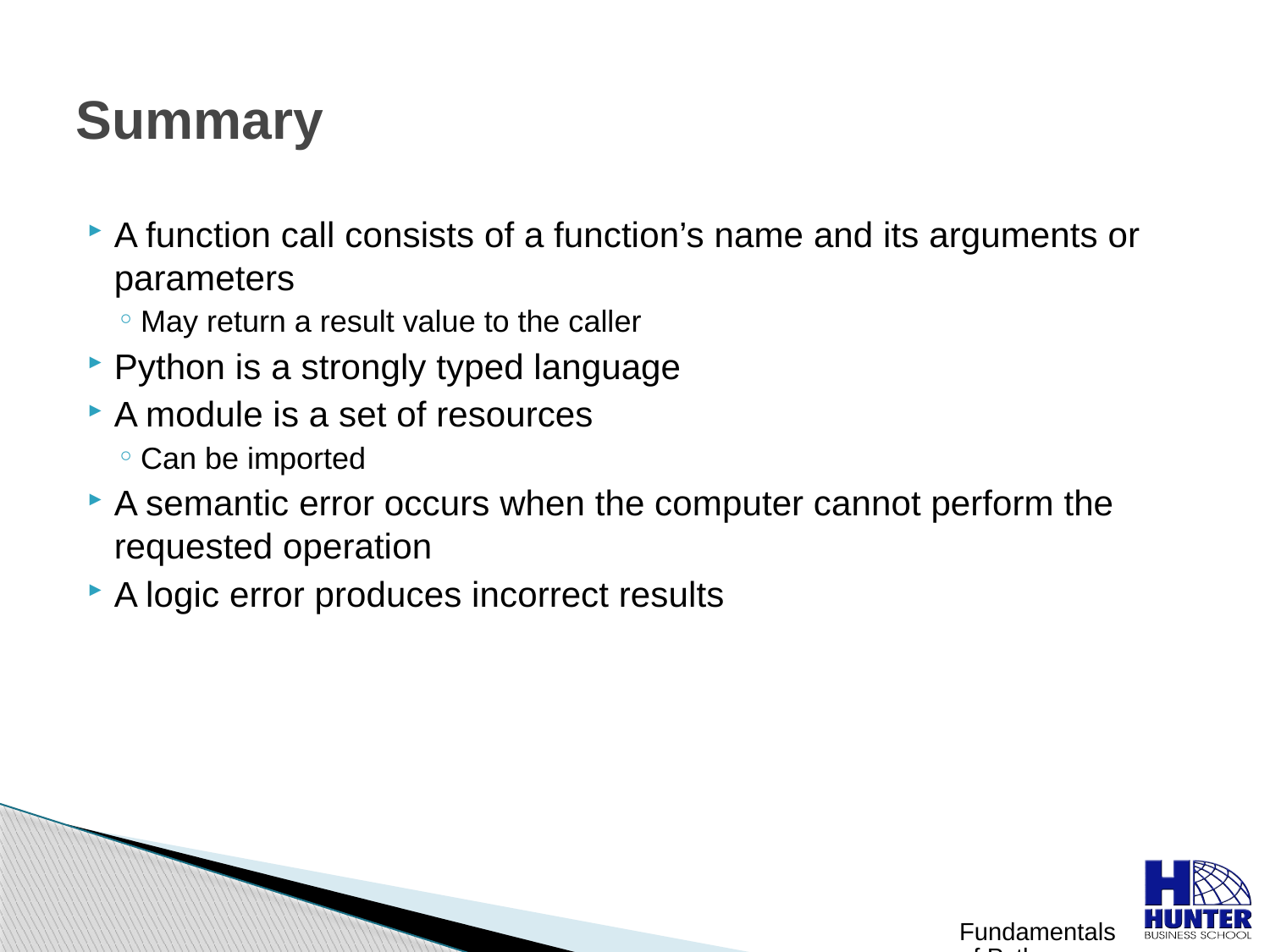

# Summary
A function call consists of a function’s name and its arguments or parameters
May return a result value to the caller
Python is a strongly typed language
A module is a set of resources
Can be imported
A semantic error occurs when the computer cannot perform the requested operation
A logic error produces incorrect results
Fundamentals of Python